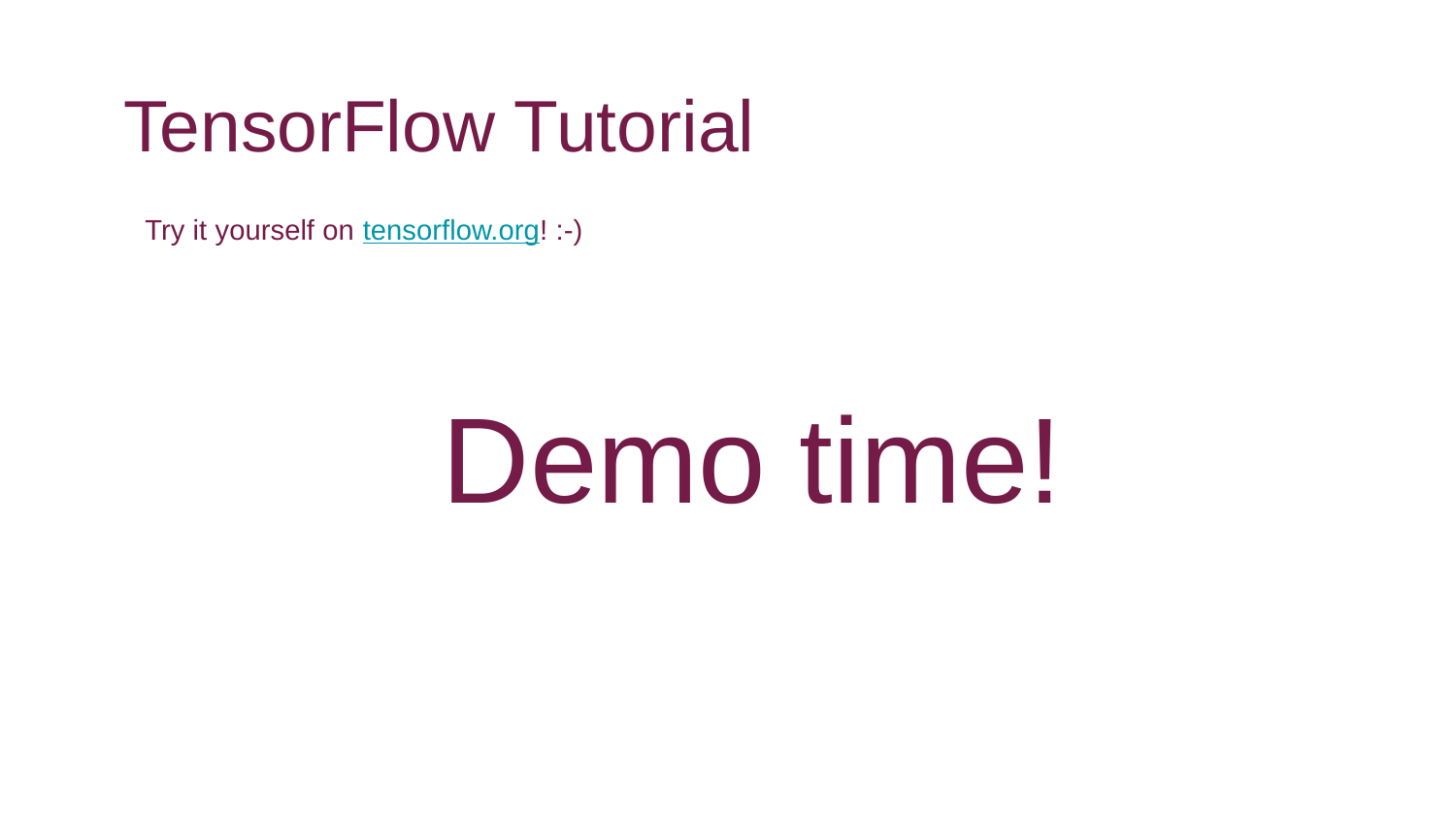

# TensorFlow Tutorial
Try it yourself on tensorflow.org! :-)

Demo time!